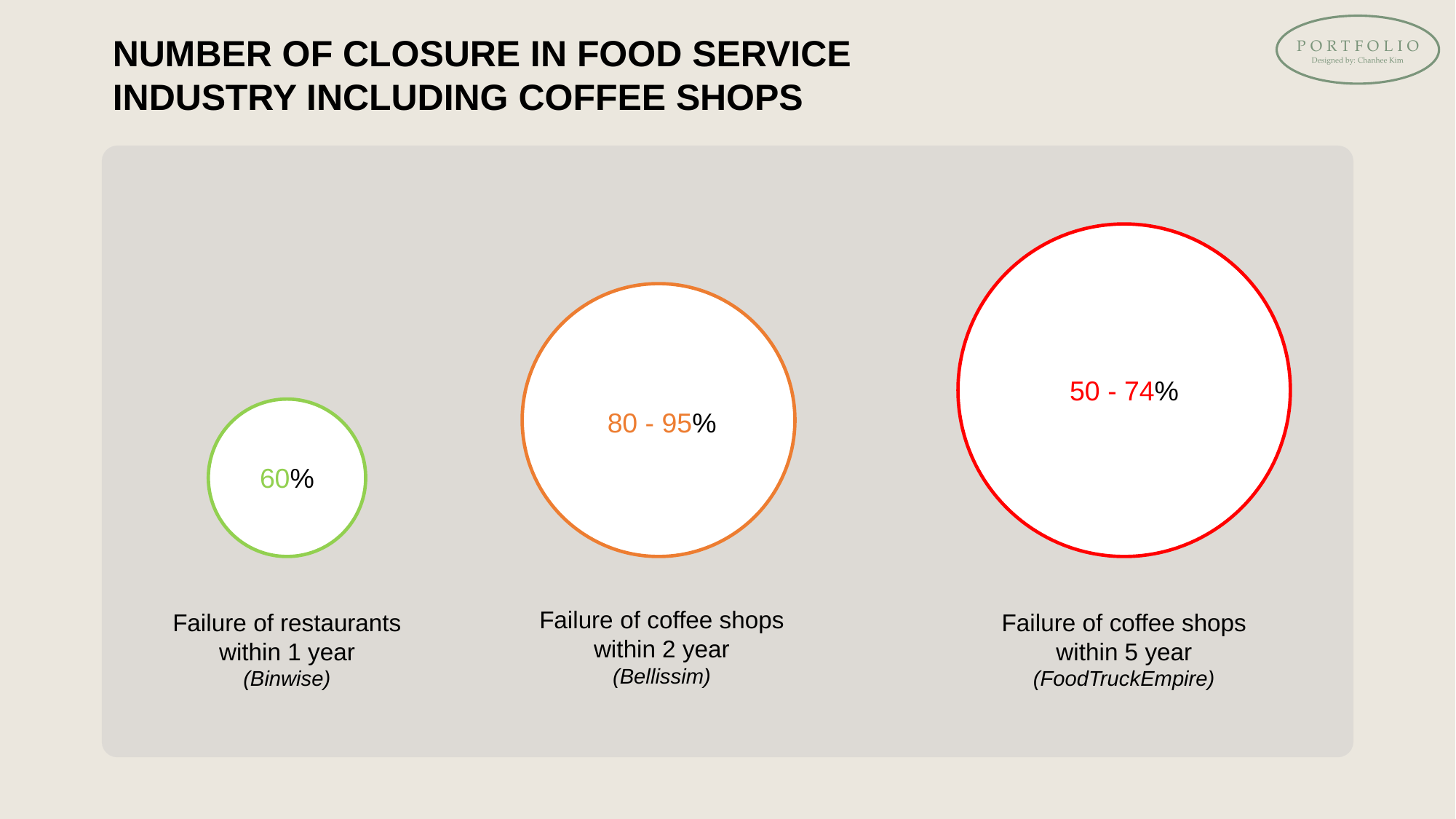

NUMBER OF CLOSURE IN FOOD SERVICE INDUSTRY INCLUDING COFFEE SHOPS
PORTFOLIO
Designed by: Chanhee Kim

50 - 74%

80 - 95%
60%
Failure of coffee shops within 2 year
(Bellissim)
Failure of restaurants within 1 year
(Binwise)
Failure of coffee shops within 5 year
(FoodTruckEmpire)